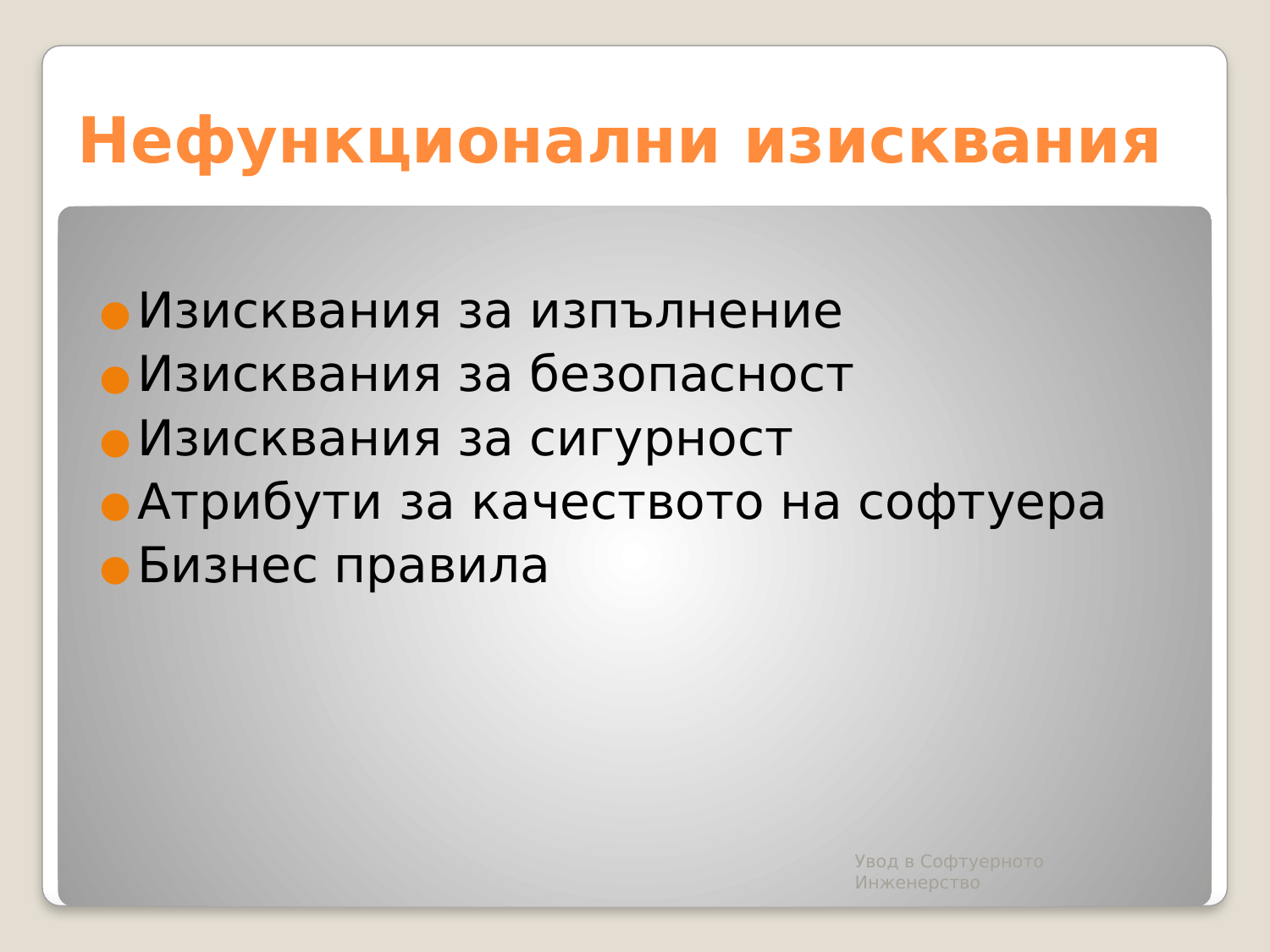

# Нефункционални изисквания
Изисквания за изпълнение
Изисквания за безопасност
Изисквания за сигурност
Атрибути за качеството на софтуера
Бизнес правила

Увод в Софтуерното Инженерство
7